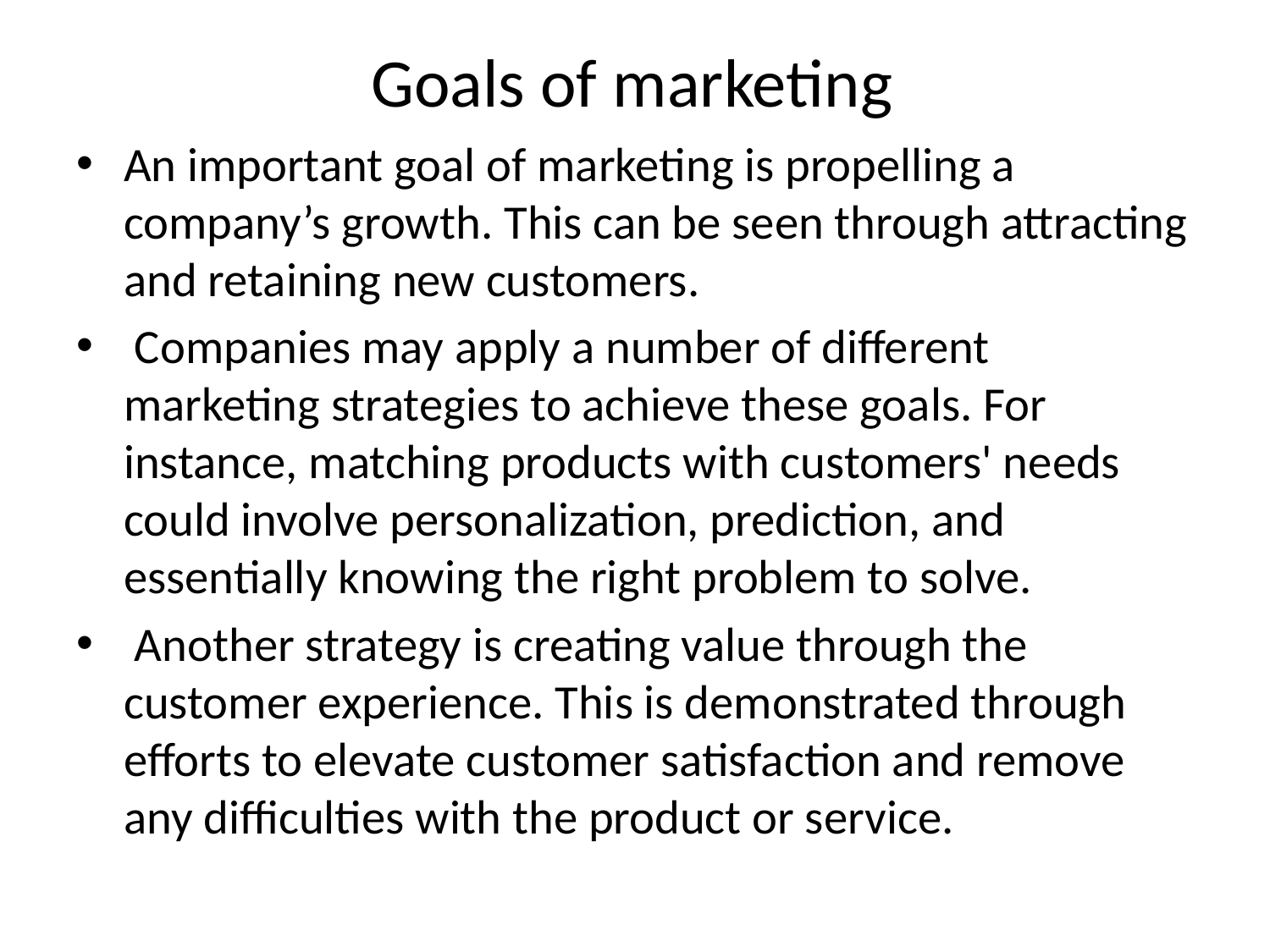

# Goals of marketing
An important goal of marketing is propelling a company’s growth. This can be seen through attracting and retaining new customers.
 Companies may apply a number of different marketing strategies to achieve these goals. For instance, matching products with customers' needs could involve personalization, prediction, and essentially knowing the right problem to solve.
 Another strategy is creating value through the customer experience. This is demonstrated through efforts to elevate customer satisfaction and remove any difficulties with the product or service.